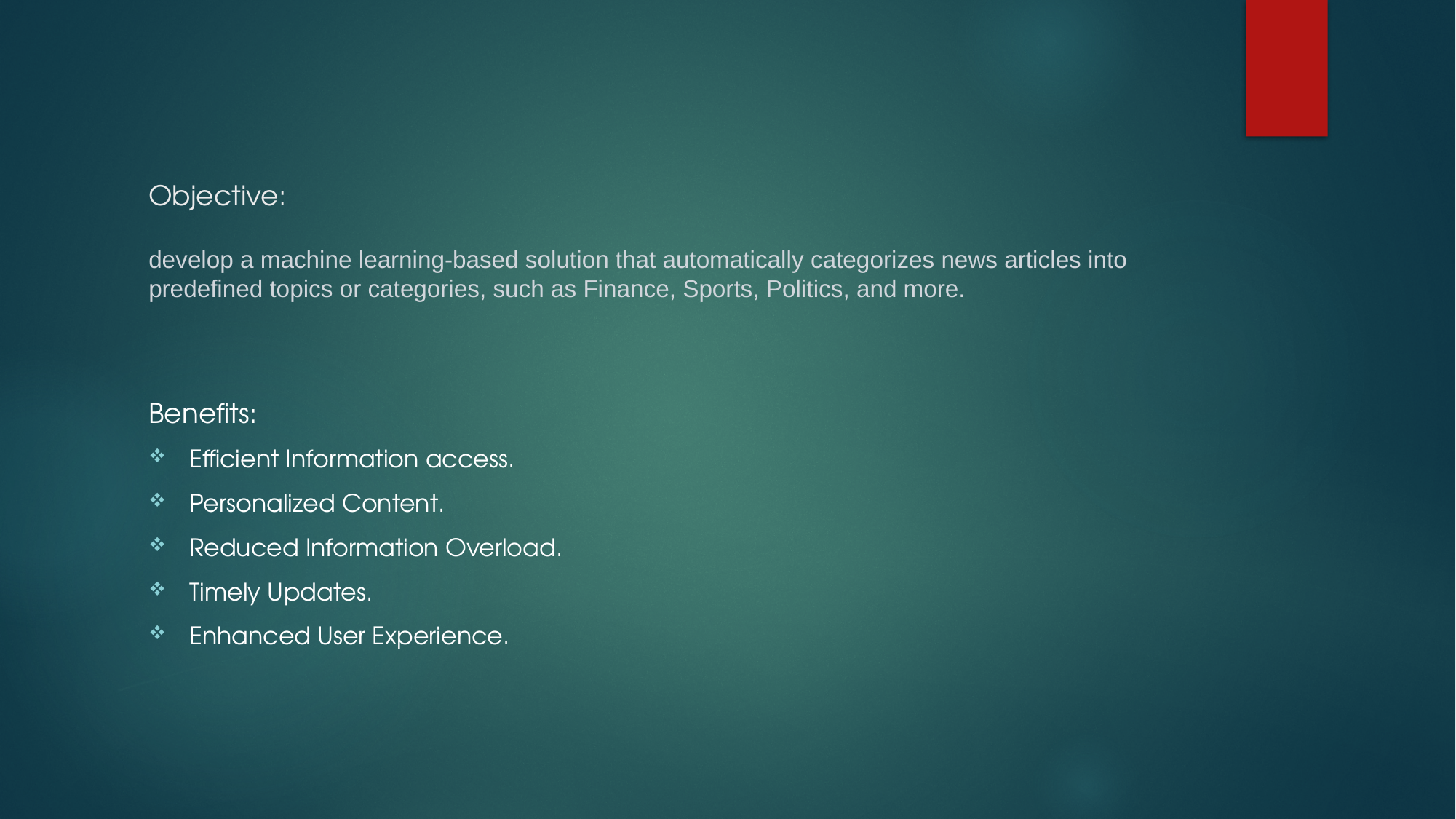

# Objective: develop a machine learning-based solution that automatically categorizes news articles into predefined topics or categories, such as Finance, Sports, Politics, and more.
Benefits:
Efficient Information access.
Personalized Content.
Reduced Information Overload.
Timely Updates.
Enhanced User Experience.